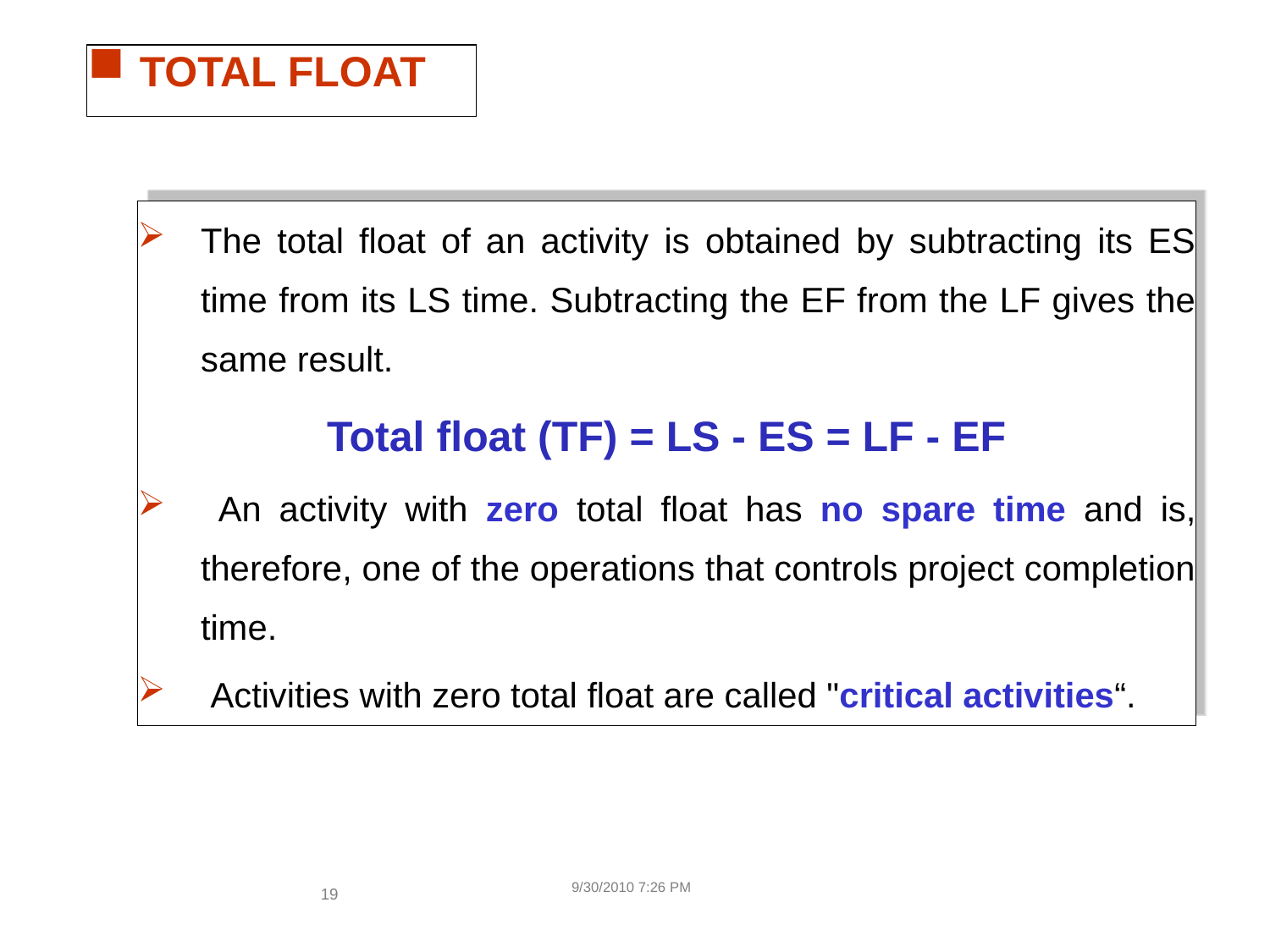

TOTAL FLOAT
The total float of an activity is obtained by subtracting its ES time from its LS time. Subtracting the EF from the LF gives the same result.
Total float (TF) = LS - ES = LF - EF
 An activity with zero total float has no spare time and is, therefore, one of the operations that controls project completion time.
 Activities with zero total float are called "critical activities“.
9/30/2010 7:26 PM
19